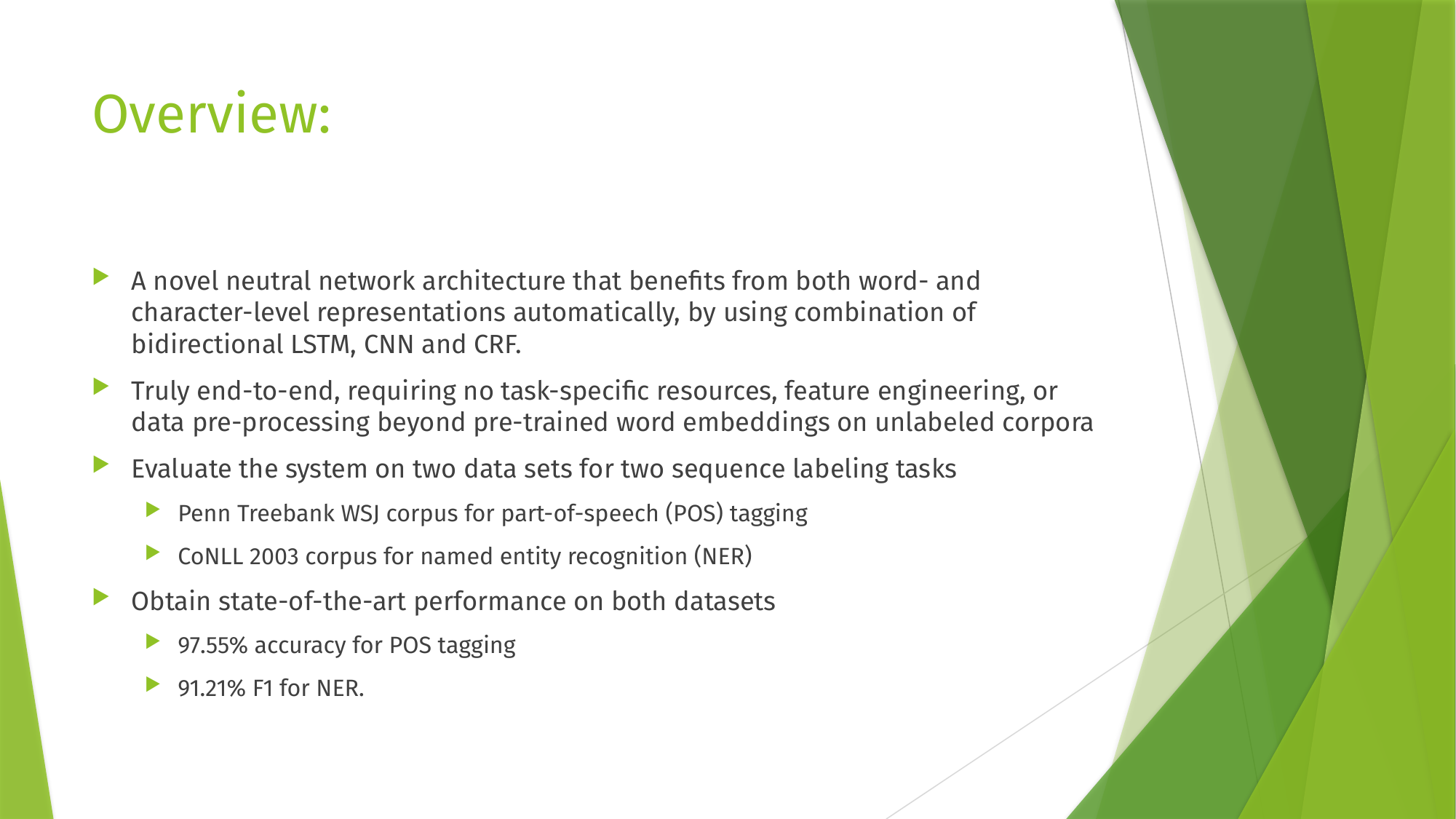

# Overview:
A novel neutral network architecture that benefits from both word- and character-level representations automatically, by using combination of bidirectional LSTM, CNN and CRF.
Truly end-to-end, requiring no task-specific resources, feature engineering, or data pre-processing beyond pre-trained word embeddings on unlabeled corpora
Evaluate the system on two data sets for two sequence labeling tasks
Penn Treebank WSJ corpus for part-of-speech (POS) tagging
CoNLL 2003 corpus for named entity recognition (NER)
Obtain state-of-the-art performance on both datasets
97.55% accuracy for POS tagging
91.21% F1 for NER.